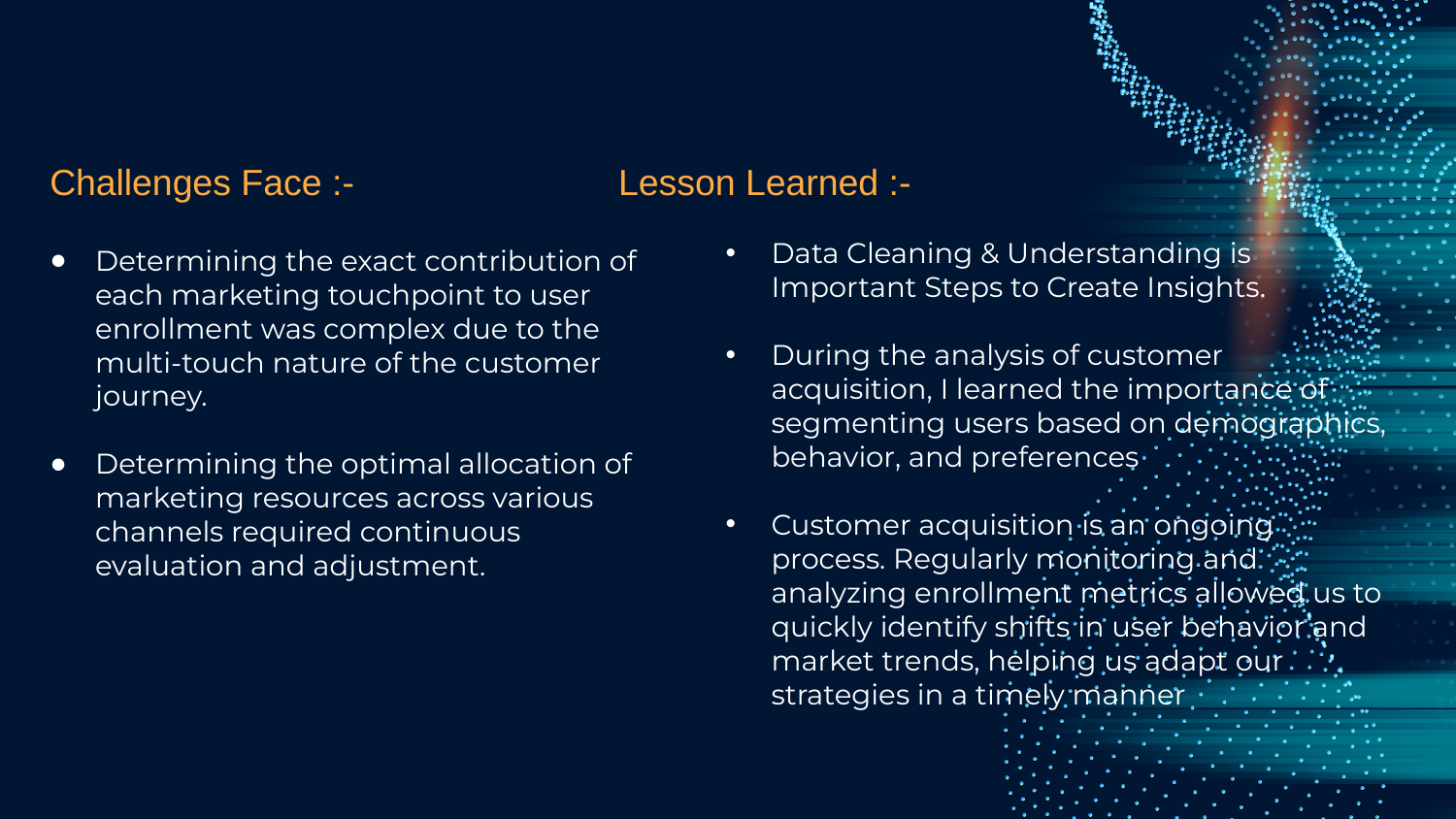

# Challenges Face :-                          Lesson Learned :-
Determining the exact contribution of each marketing touchpoint to user enrollment was complex due to the multi-touch nature of the customer journey.

Determining the optimal allocation of marketing resources across various channels required continuous evaluation and adjustment.

Data Cleaning & Understanding is Important Steps to Create Insights.

During the analysis of customer acquisition, I learned the importance of segmenting users based on demographics, behavior, and preferences

Customer acquisition is an ongoing process. Regularly monitoring and analyzing enrollment metrics allowed us to quickly identify shifts in user behavior and market trends, helping us adapt our strategies in a timely manner